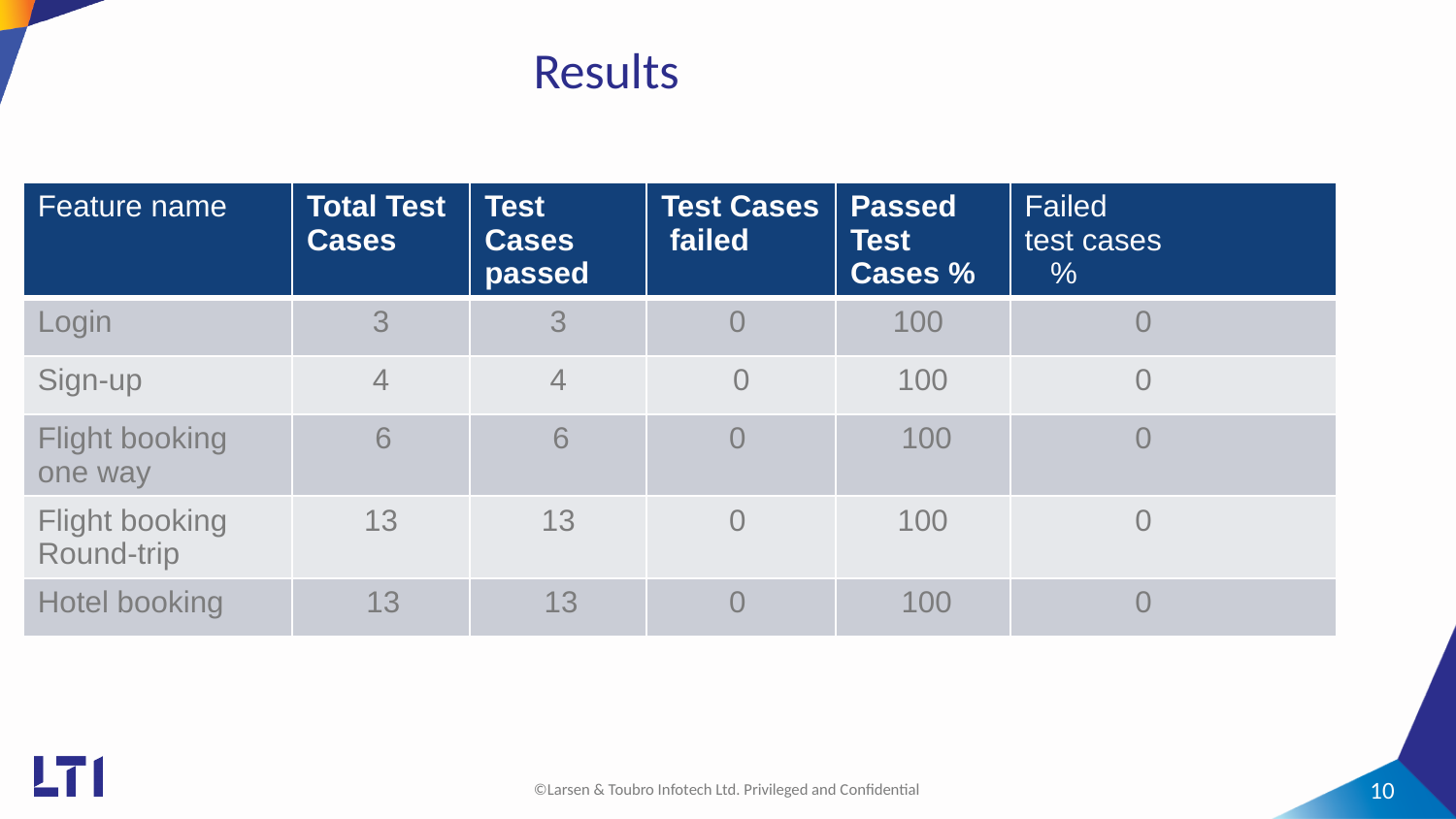

# Results

| Feature name | Total Test Cases | Test Cases passed | Test Cases failed | Passed Test Cases % | Failed test cases % |
| --- | --- | --- | --- | --- | --- |
| Login | 3 | 3 | 0 | 100 | 0 |
| Sign-up | 4 | 4 | 0 | 100 | 0 |
| Flight booking one way | 6 | 6 | 0 | 100 | 0 |
| Flight booking Round-trip | 13 | 13 | 0 | 100 | 0 |
| Hotel booking | 13 | 13 | 0 | 100 | 0 |